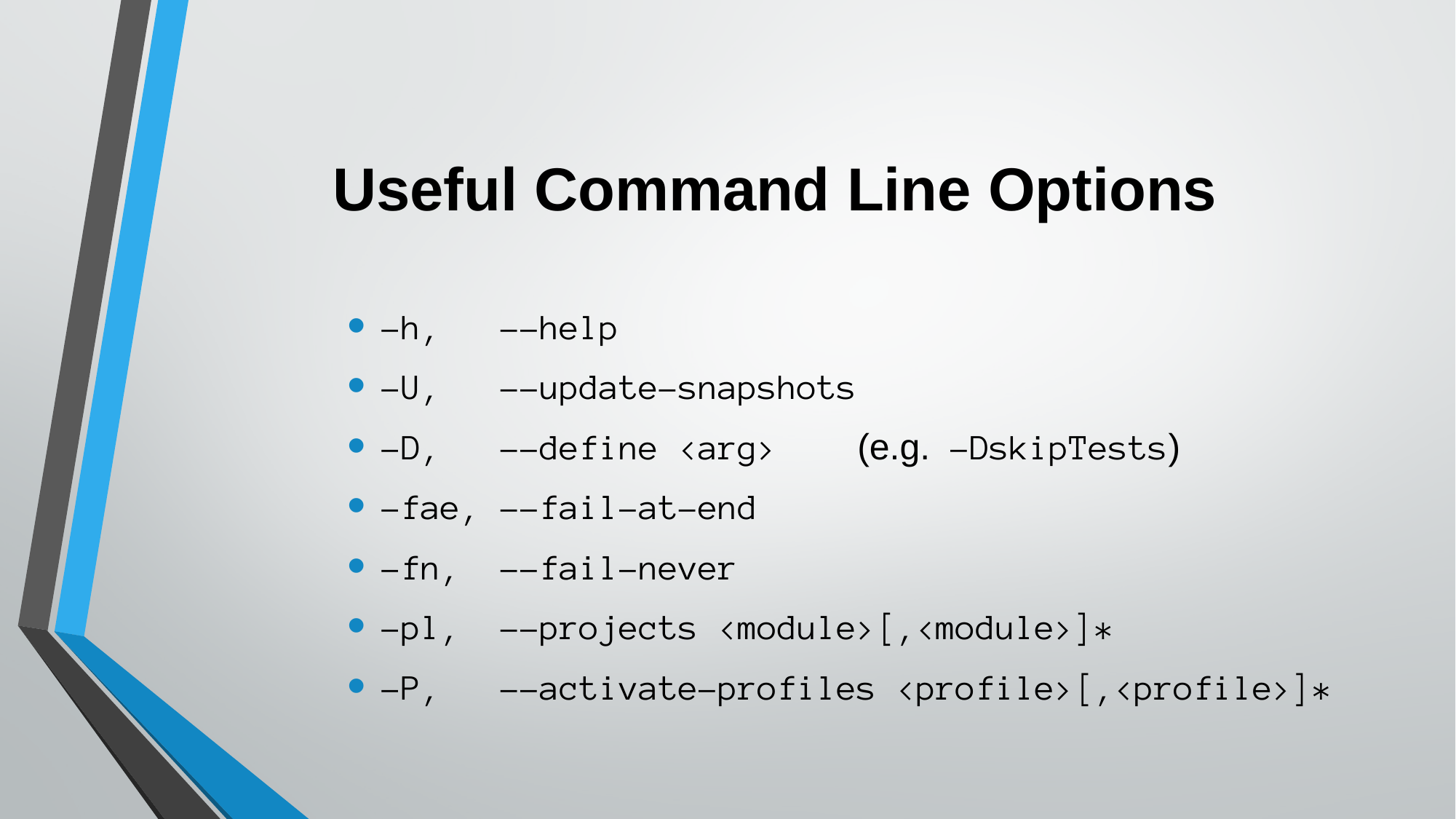

# Useful Command Line Options
-h,   --help
-U,   --update-snapshots
-D,   --define <arg>    (e.g. -DskipTests)
-fae, --fail-at-end
-fn,  --fail-never
-pl,  --projects <module>[,<module>]*
-P,   --activate-profiles <profile>[,<profile>]*